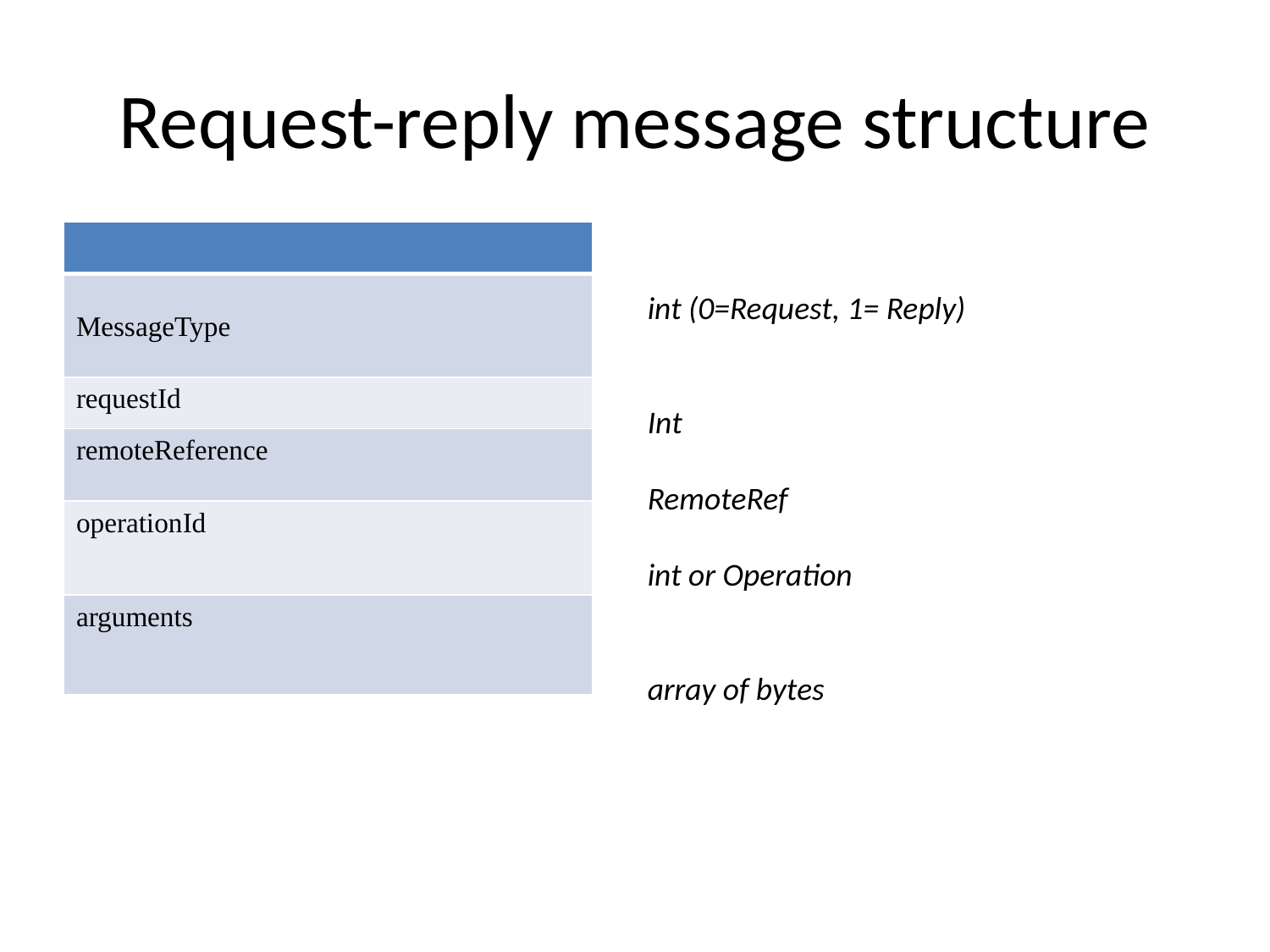

# Request-reply message structure
|  |
| --- |
| MessageType |
| requestId |
| remoteReference |
| operationId |
| arguments |

int (0=Request, 1= Reply)

Int

RemoteRef

int or Operation

array of bytes